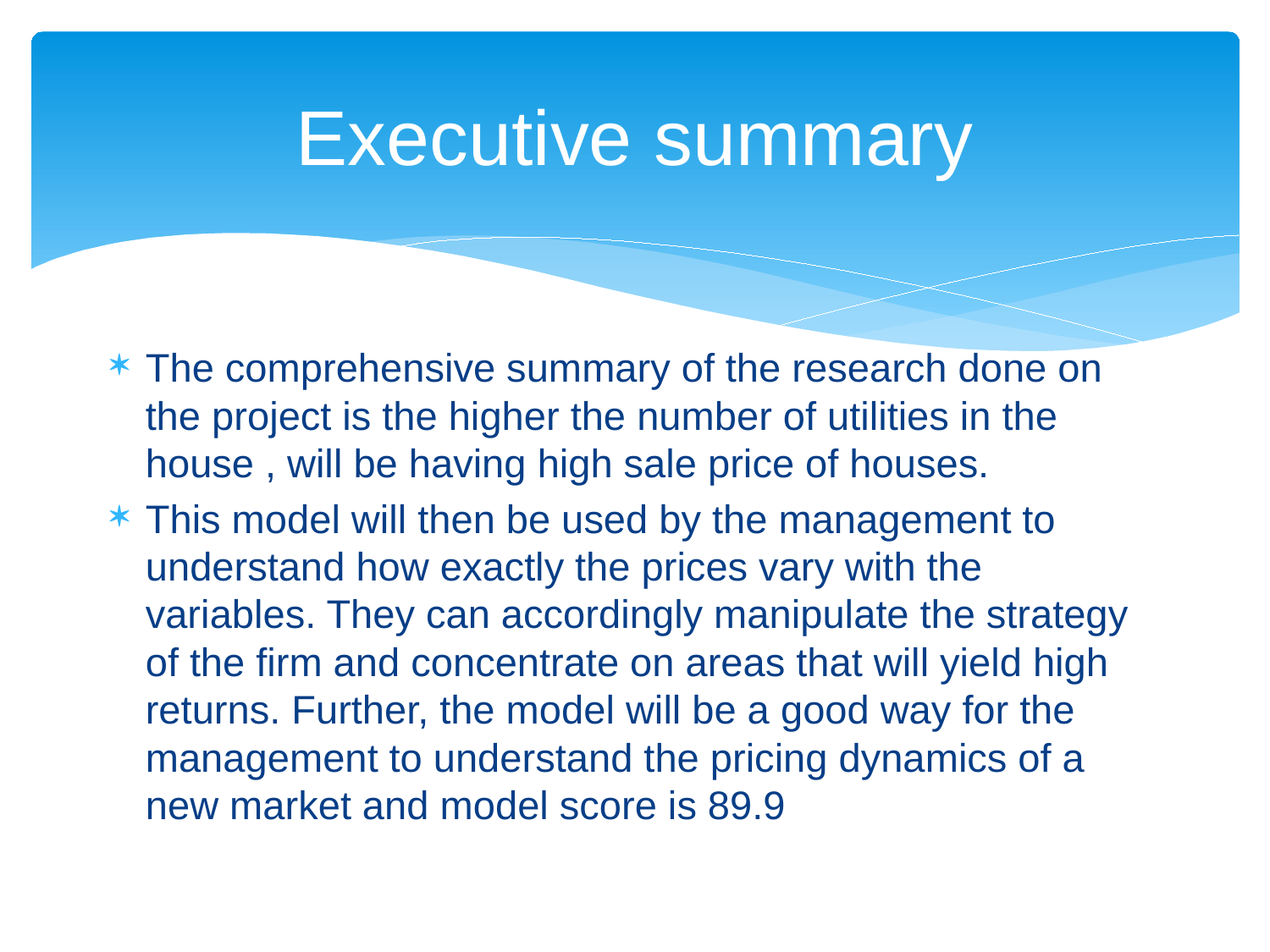

# Executive summary
The comprehensive summary of the research done on the project is the higher the number of utilities in the house , will be having high sale price of houses.
This model will then be used by the management to understand how exactly the prices vary with the variables. They can accordingly manipulate the strategy of the firm and concentrate on areas that will yield high returns. Further, the model will be a good way for the management to understand the pricing dynamics of a new market and model score is 89.9